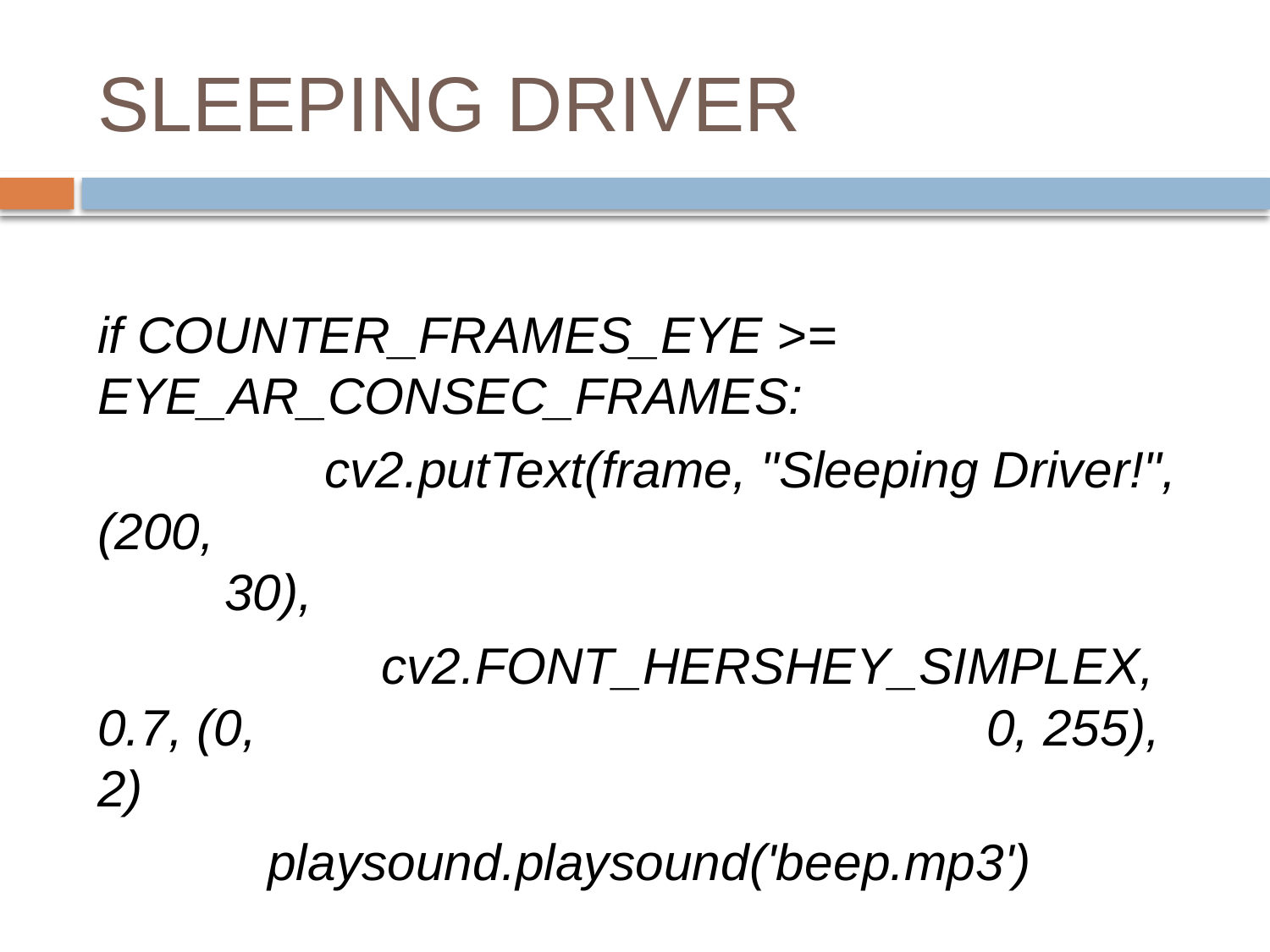

# SLEEPING DRIVER

if COUNTER_FRAMES_EYE >= EYE_AR_CONSEC_FRAMES:
                cv2.putText(frame, "Sleeping Driver!", (200, 								30),
                    cv2.FONT_HERSHEY_SIMPLEX, 0.7, (0, 						0, 255), 2)
            playsound.playsound('beep.mp3')